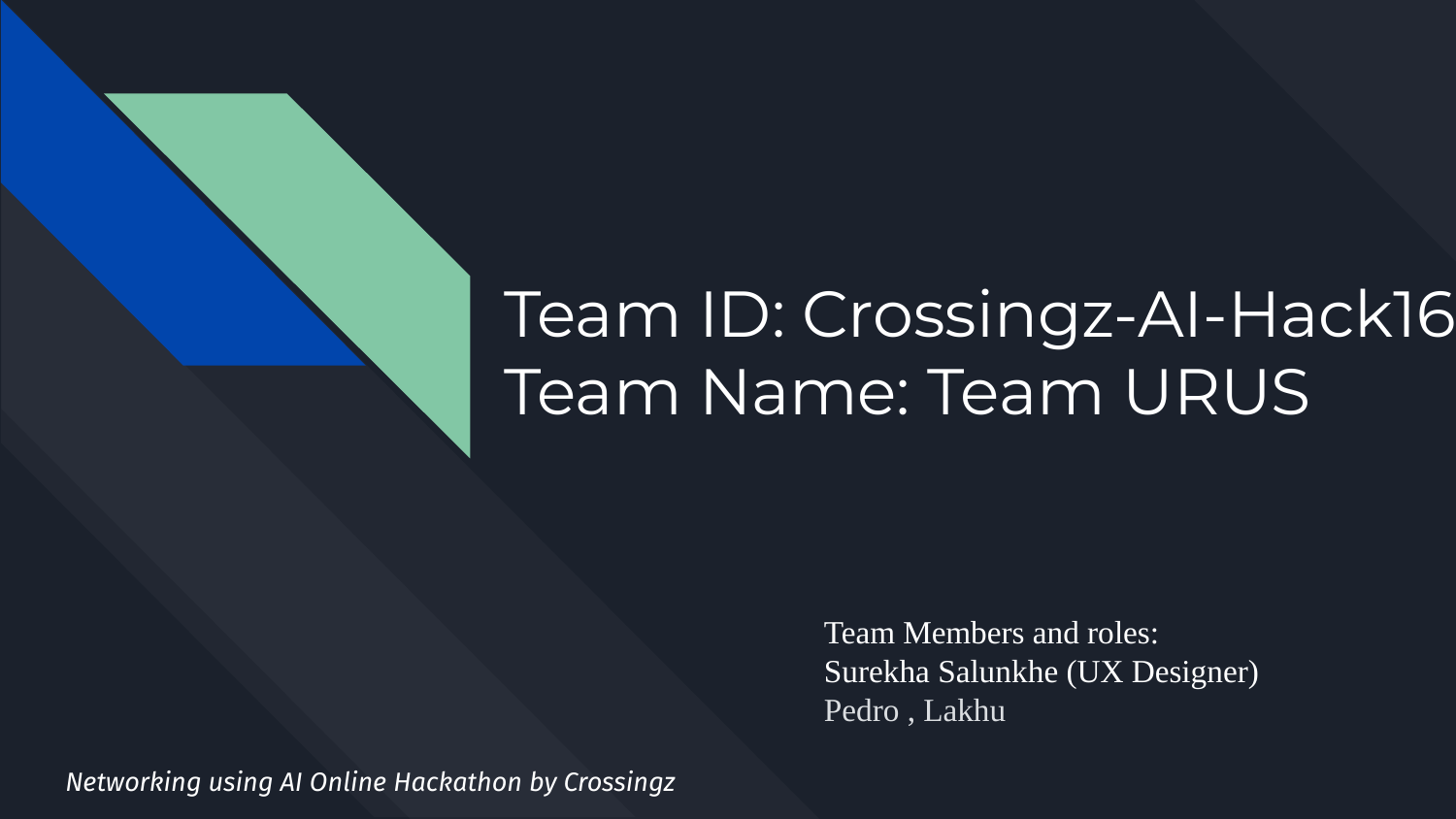

# Team ID: Crossingz-AI-Hack16
Team Name: Team URUS
Team Members and roles:
Surekha Salunkhe (UX Designer)
Pedro , Lakhu
Networking using AI Online Hackathon by Crossingz